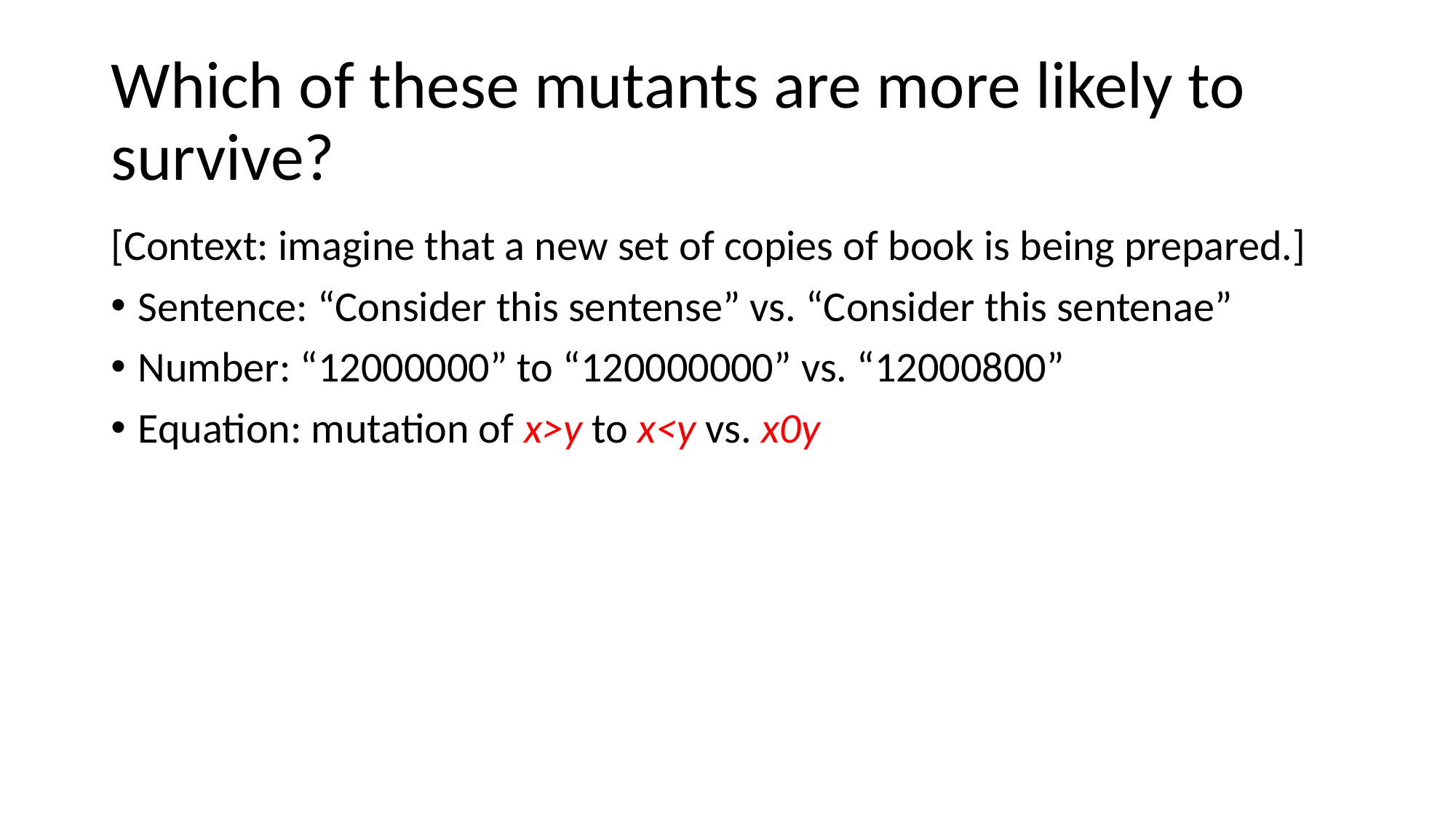

# Which of these mutants are more likely to survive?
[Context: imagine that a new set of copies of book is being prepared.]
Sentence: “Consider this sentense” vs. “Consider this sentenae”
Number: “12000000” to “120000000” vs. “12000800”
Equation: mutation of x>y to x<y vs. x0y